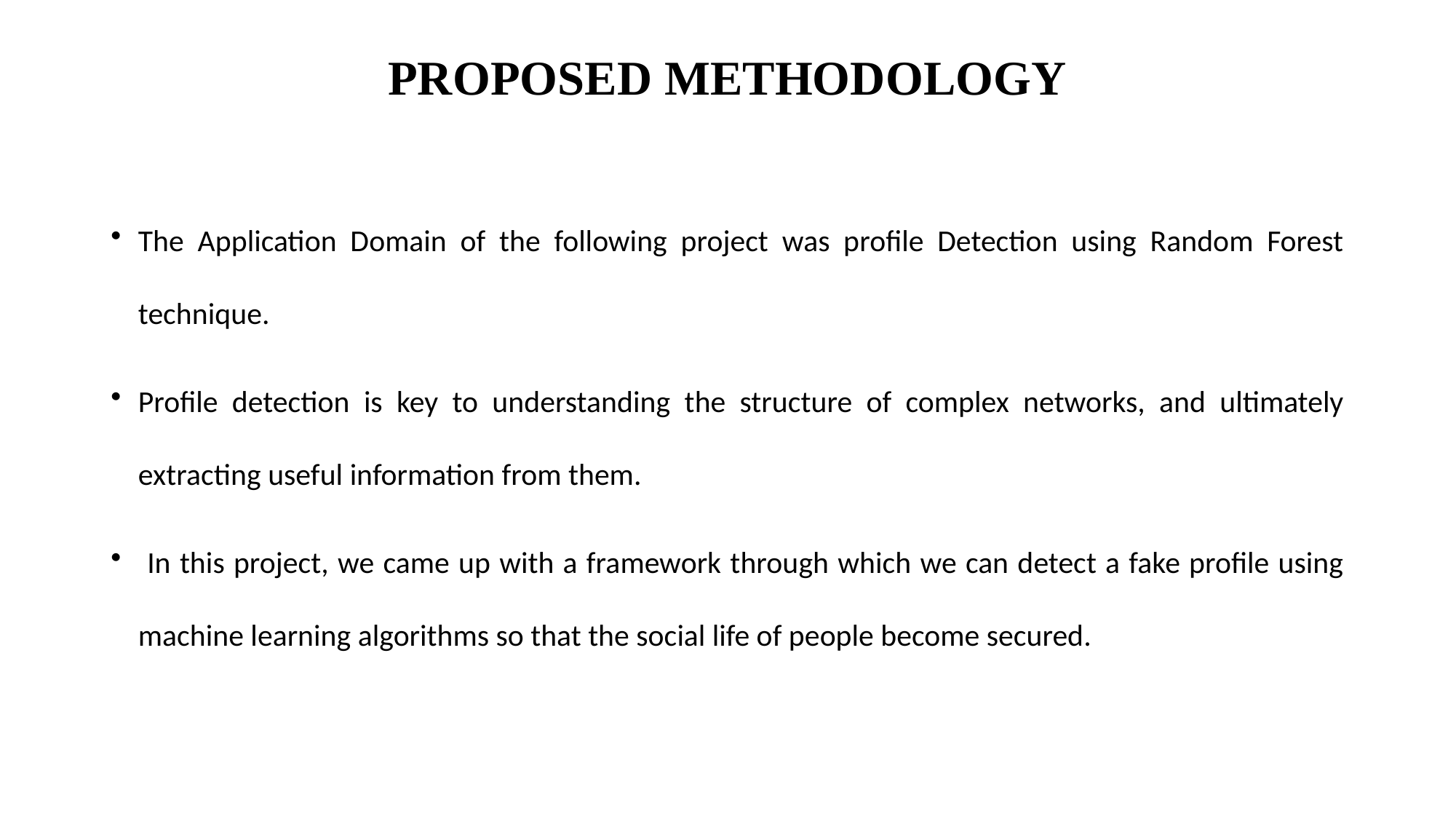

# PROPOSED METHODOLOGY
The Application Domain of the following project was profile Detection using Random Forest technique.
Profile detection is key to understanding the structure of complex networks, and ultimately extracting useful information from them.
 In this project, we came up with a framework through which we can detect a fake profile using machine learning algorithms so that the social life of people become secured.